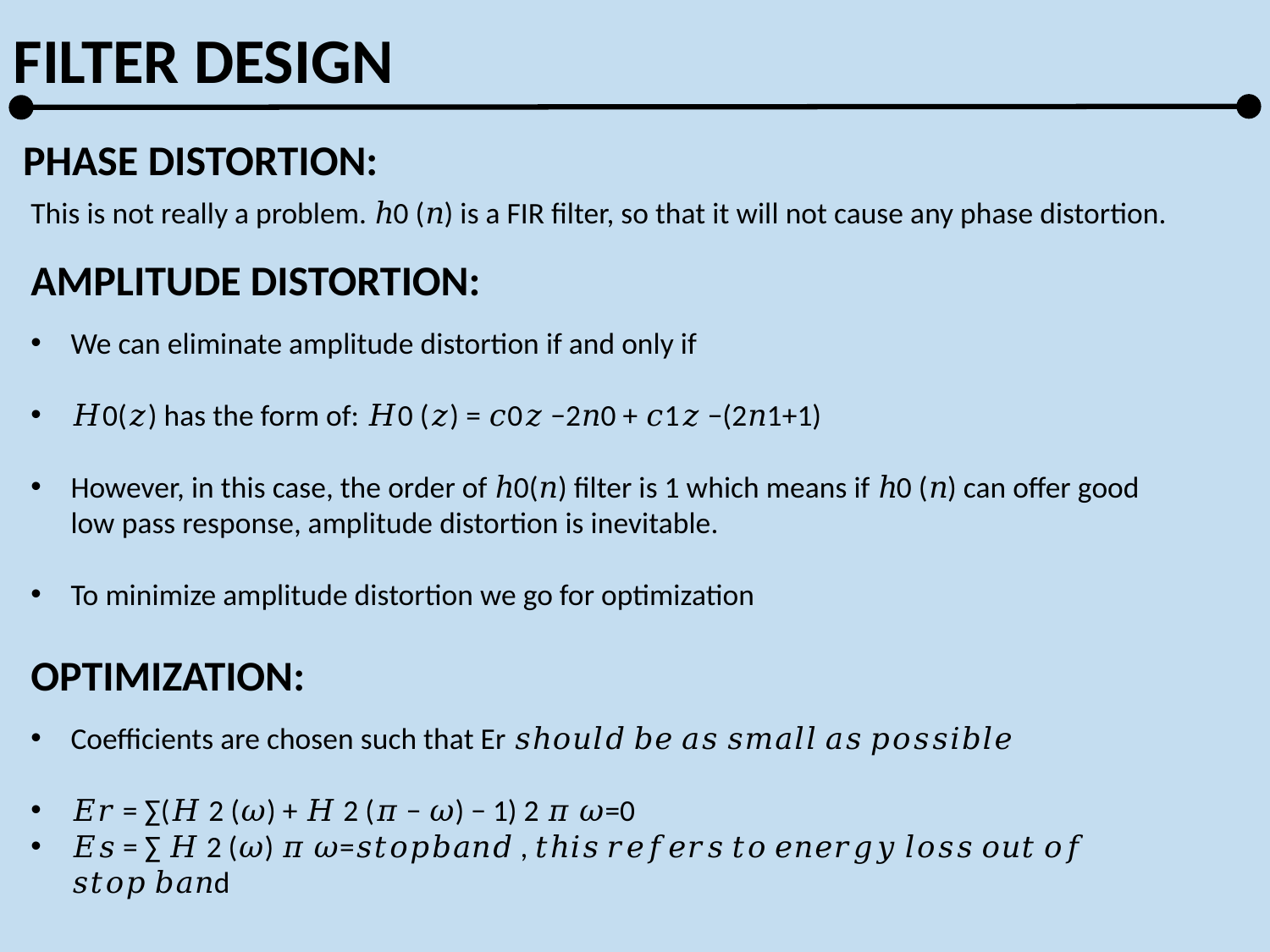

FILTER DESIGN

PHASE DISTORTION:
This is not really a problem. ℎ0 (𝑛) is a FIR filter, so that it will not cause any phase distortion.

AMPLITUDE DISTORTION:

We can eliminate amplitude distortion if and only if

𝐻0(𝑧) has the form of: 𝐻0 (𝑧) = 𝑐0𝑧 −2𝑛0 + 𝑐1𝑧 −(2𝑛1+1)

However, in this case, the order of ℎ0(𝑛) filter is 1 which means if ℎ0 (𝑛) can offer good low pass response, amplitude distortion is inevitable.

To minimize amplitude distortion we go for optimization

Coefficients are chosen such that Er 𝑠ℎ𝑜𝑢𝑙𝑑 𝑏𝑒 𝑎𝑠 𝑠𝑚𝑎𝑙𝑙 𝑎𝑠 𝑝𝑜𝑠𝑠𝑖𝑏𝑙𝑒

𝐸𝑟 = ∑(𝐻 2 (𝜔) + 𝐻 2 (𝜋 − 𝜔) − 1) 2 𝜋 𝜔=0
𝐸𝑠 = ∑ 𝐻 2 (𝜔) 𝜋 𝜔=𝑠𝑡𝑜𝑝𝑏𝑎𝑛𝑑 , 𝑡ℎ𝑖𝑠 𝑟𝑒𝑓𝑒𝑟𝑠 𝑡𝑜 𝑒𝑛𝑒𝑟𝑔𝑦 𝑙𝑜𝑠𝑠 𝑜𝑢𝑡 𝑜𝑓 𝑠𝑡𝑜𝑝 𝑏𝑎𝑛d

OPTIMIZATION: